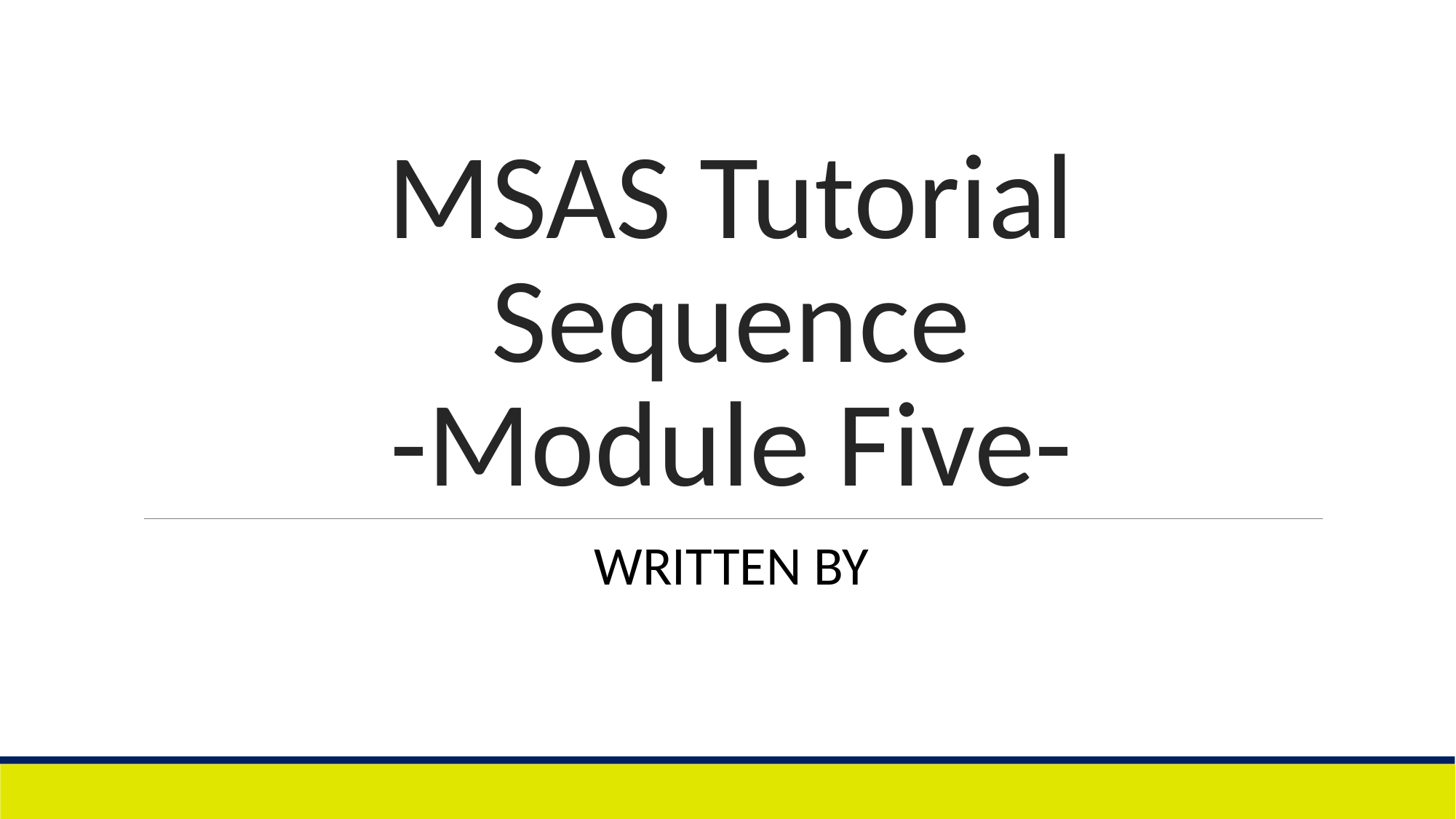

# MSAS Tutorial Sequence -Module Five-
WRITTEN BY